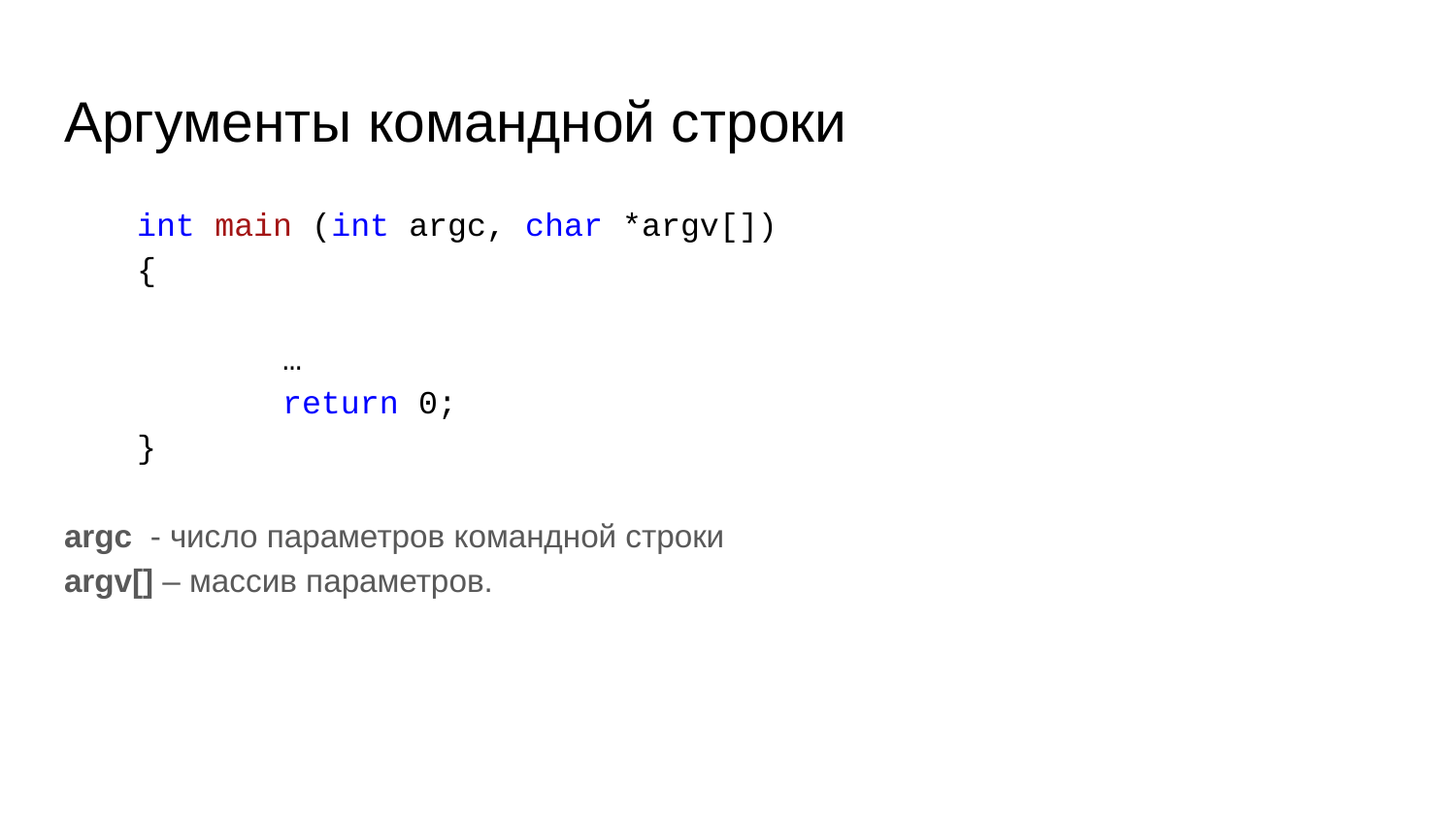

# Аргументы командной строки
int main (int argc, char *argv[])
{

	…
	return 0;
}

argc  - число параметров командной строки
argv[] – массив параметров.